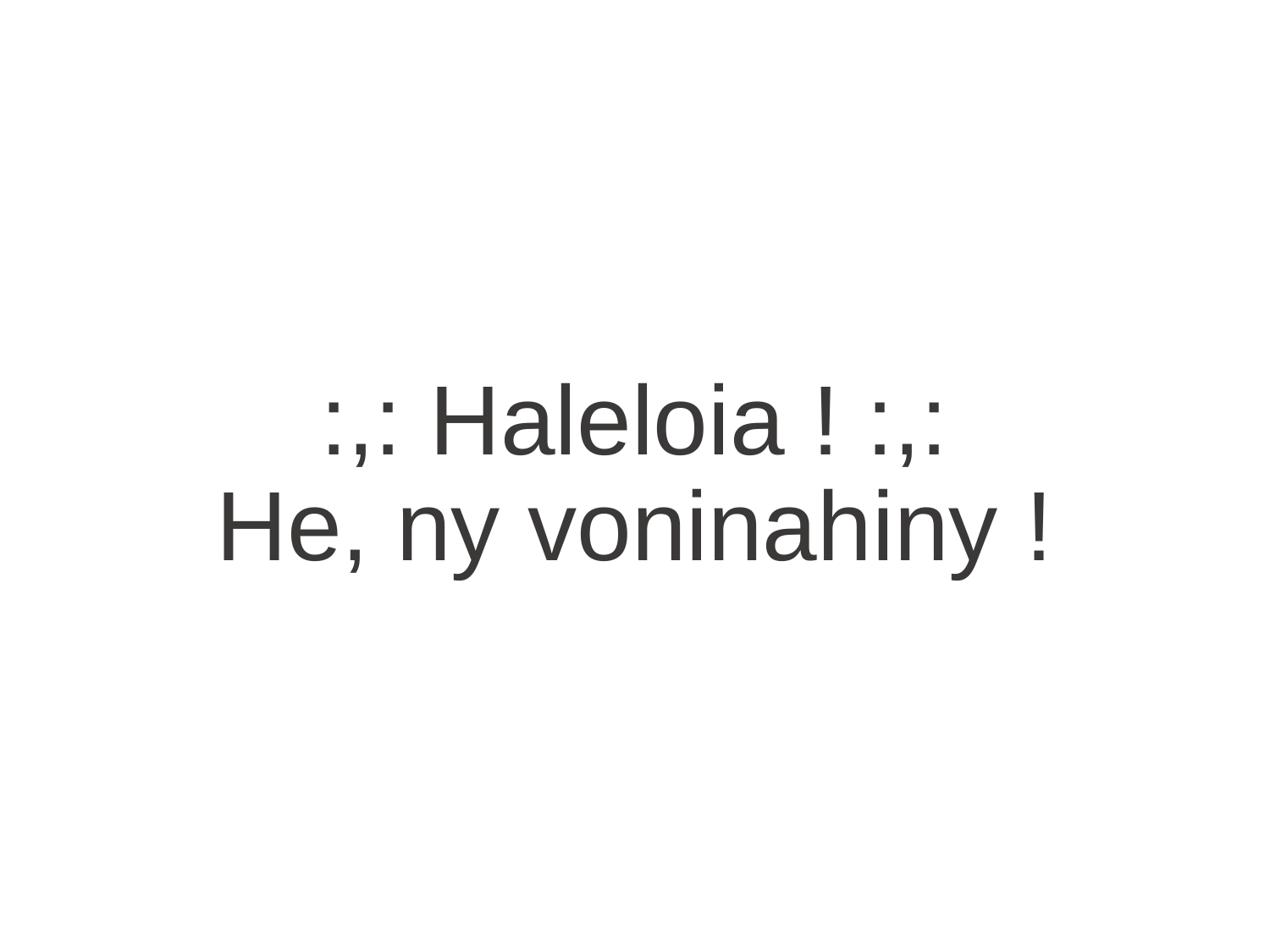

:,: Haleloia ! :,:
He, ny voninahiny !